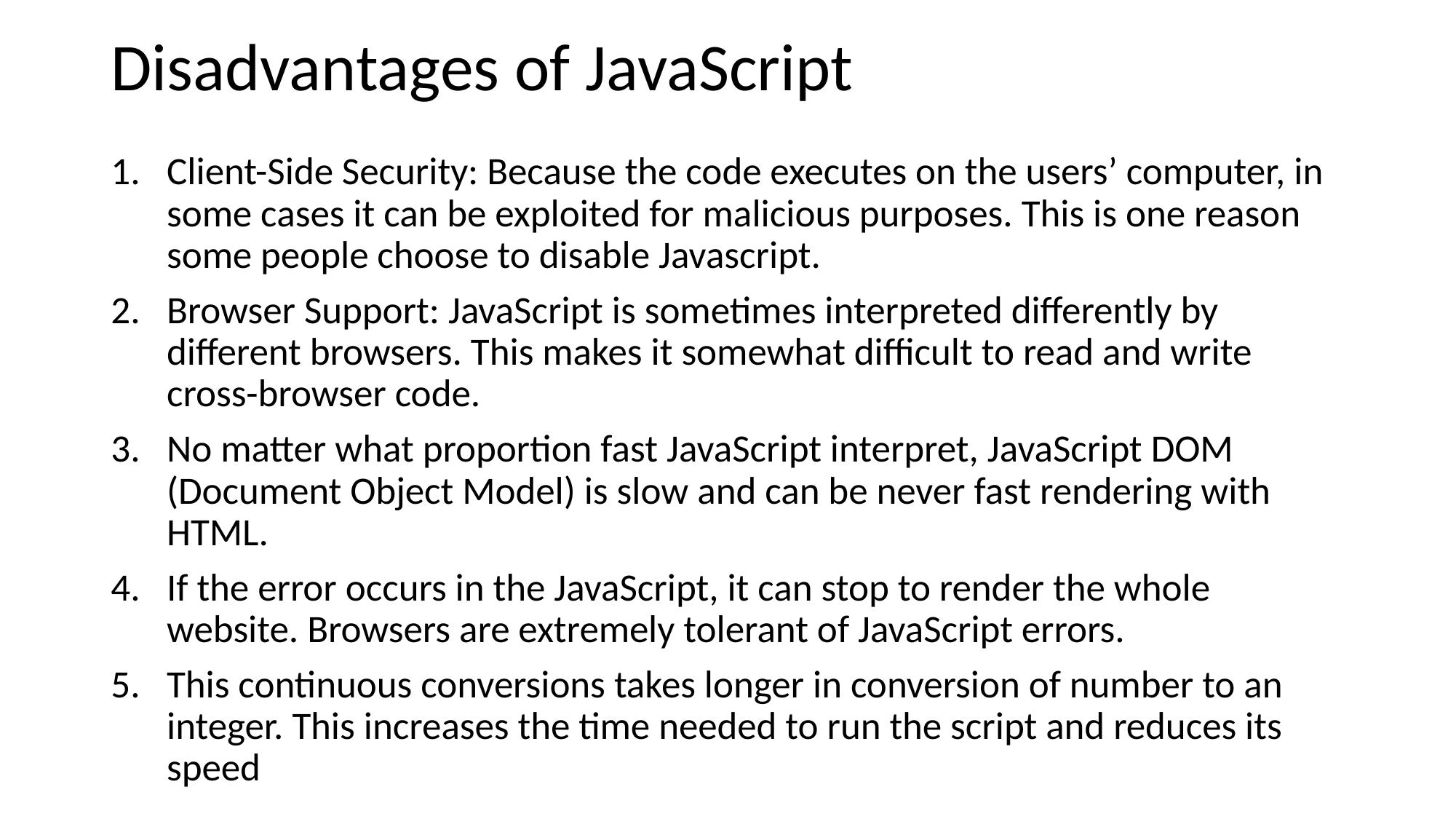

# Disadvantages of JavaScript
Client-Side Security: Because the code executes on the users’ computer, in some cases it can be exploited for malicious purposes. This is one reason some people choose to disable Javascript.
Browser Support: JavaScript is sometimes interpreted differently by different browsers. This makes it somewhat difficult to read and write cross-browser code.
No matter what proportion fast JavaScript interpret, JavaScript DOM (Document Object Model) is slow and can be never fast rendering with HTML.
If the error occurs in the JavaScript, it can stop to render the whole website. Browsers are extremely tolerant of JavaScript errors.
This continuous conversions takes longer in conversion of number to an integer. This increases the time needed to run the script and reduces its speed